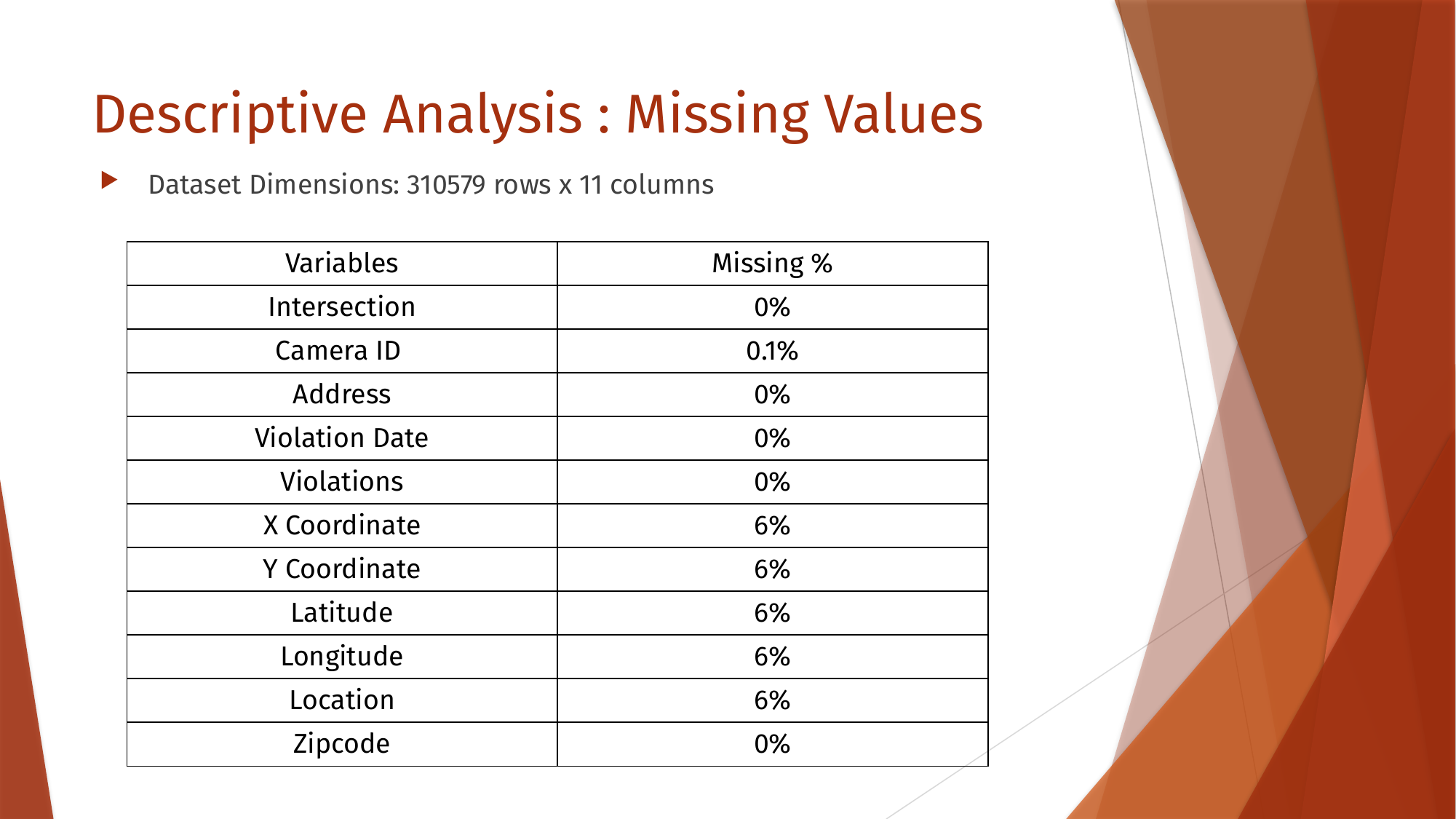

# Descriptive Analysis : Missing Values
 Dataset Dimensions: 310579 rows x 11 columns
| Variables | Missing % |
| --- | --- |
| Intersection | 0% |
| Camera ID | 0.1% |
| Address | 0% |
| Violation Date | 0% |
| Violations | 0% |
| X Coordinate | 6% |
| Y Coordinate | 6% |
| Latitude | 6% |
| Longitude | 6% |
| Location | 6% |
| Zipcode | 0% |